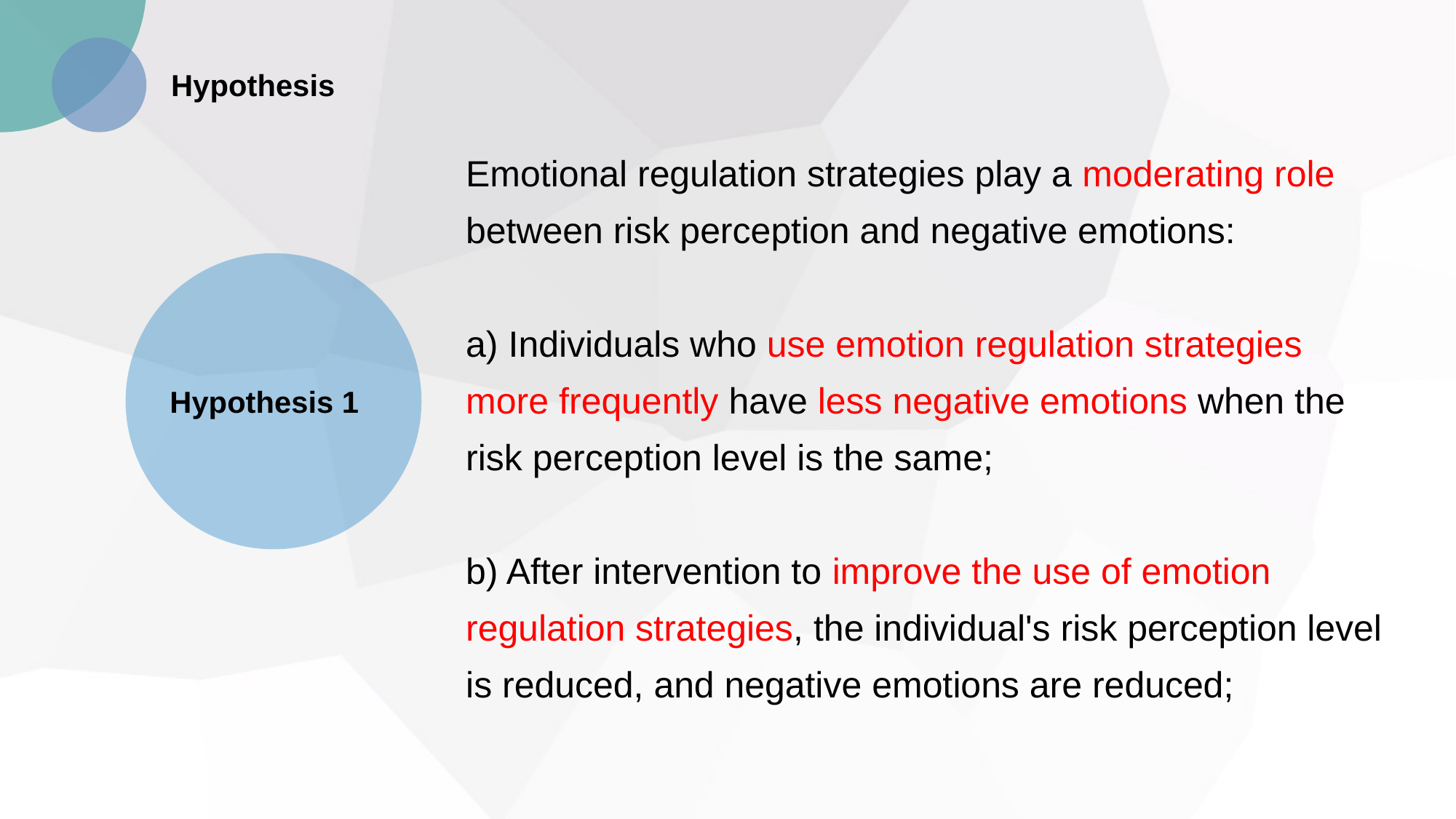

Hypothesis
Emotional regulation strategies play a moderating role between risk perception and negative emotions:
a) Individuals who use emotion regulation strategies more frequently have less negative emotions when the risk perception level is the same;

b) After intervention to improve the use of emotion regulation strategies, the individual's risk perception level is reduced, and negative emotions are reduced;

Hypothesis 1